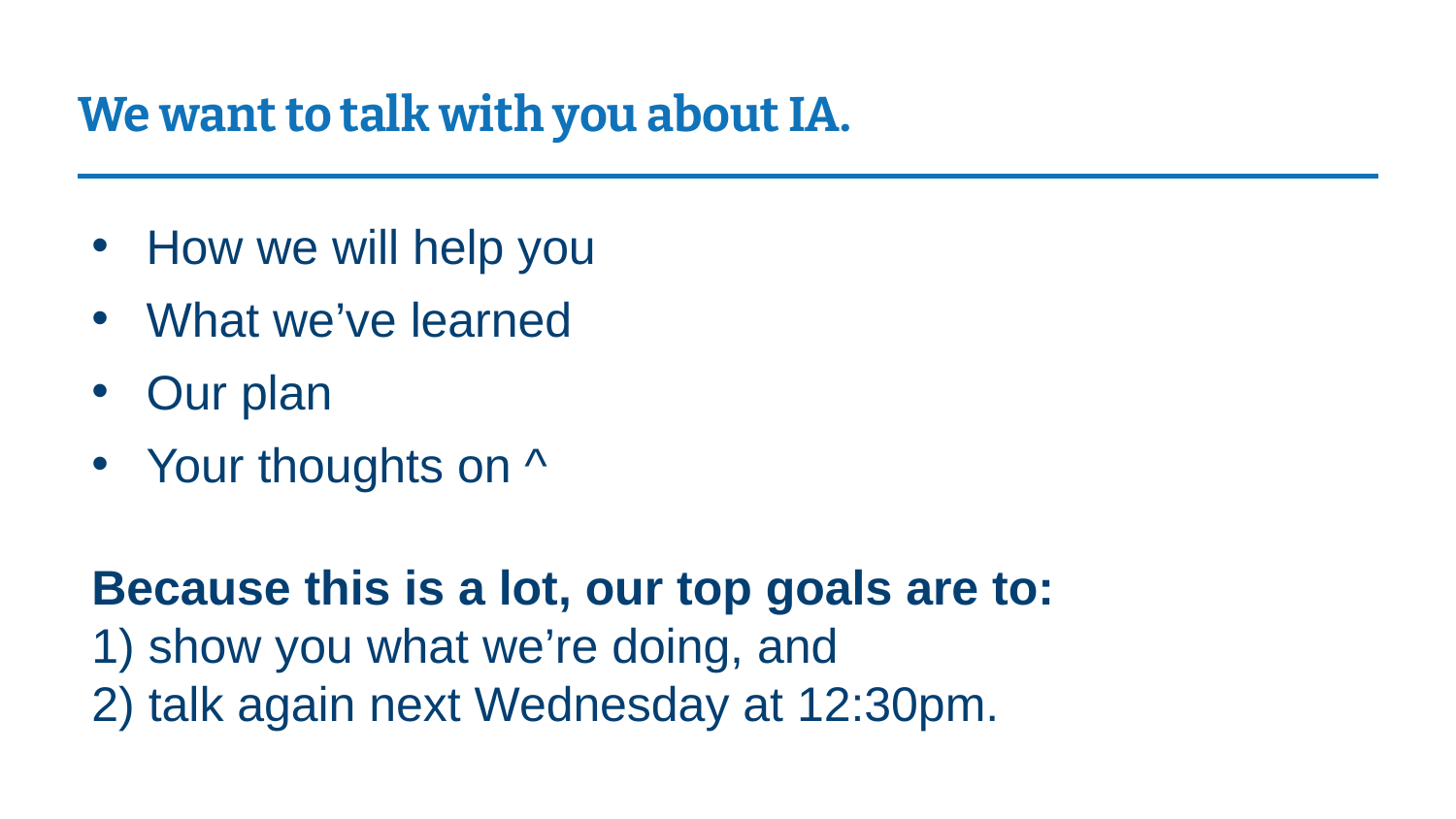

We want to talk with you about IA.
How we will help you
What we’ve learned
Our plan
Your thoughts on ^
Because this is a lot, our top goals are to:
1) show you what we’re doing, and
2) talk again next Wednesday at 12:30pm.